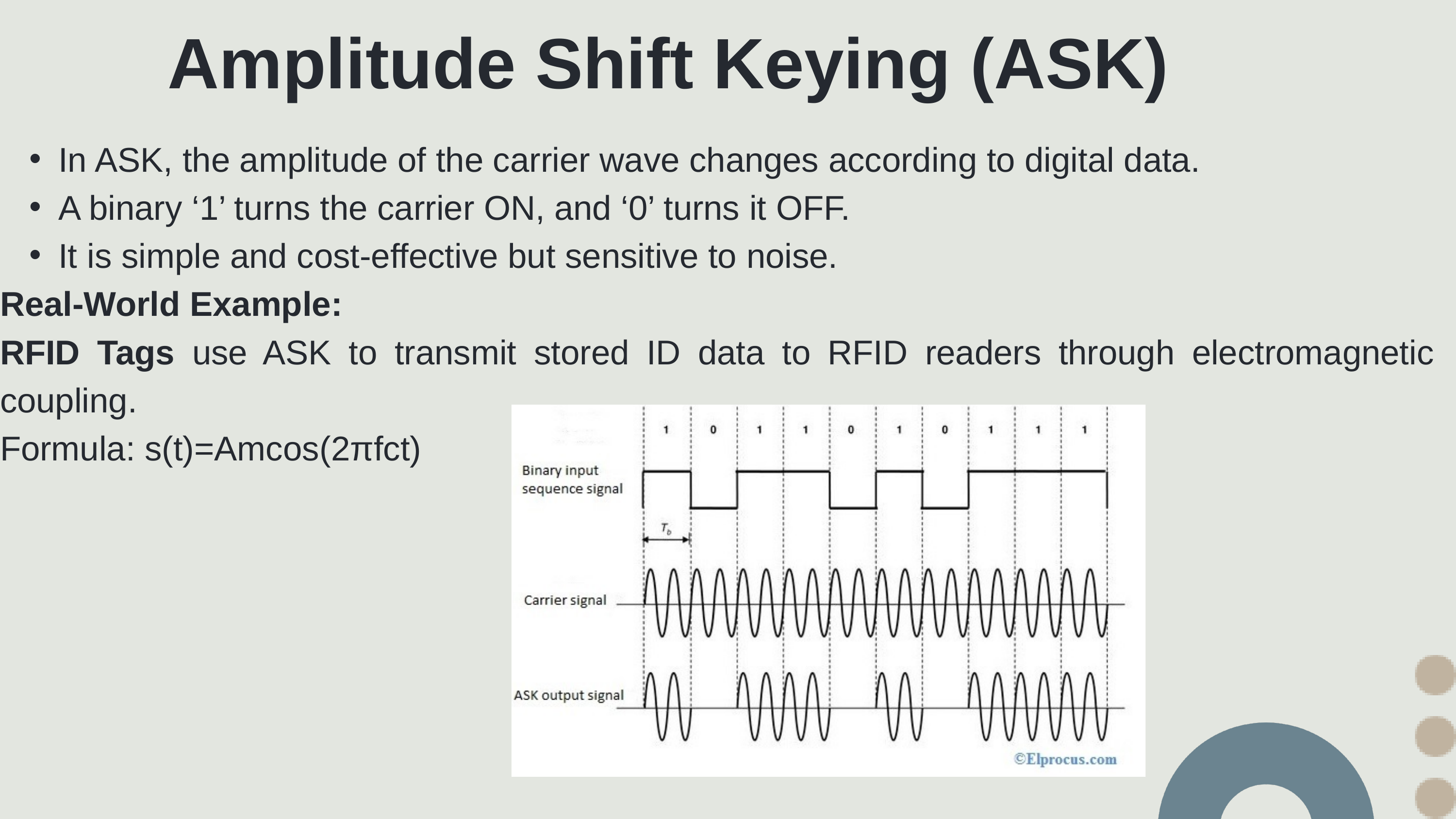

Amplitude Shift Keying (ASK)
In ASK, the amplitude of the carrier wave changes according to digital data.
A binary ‘1’ turns the carrier ON, and ‘0’ turns it OFF.
It is simple and cost-effective but sensitive to noise.
Real-World Example:
RFID Tags use ASK to transmit stored ID data to RFID readers through electromagnetic coupling.
Formula: s(t)=Amcos⁡(2πfct)